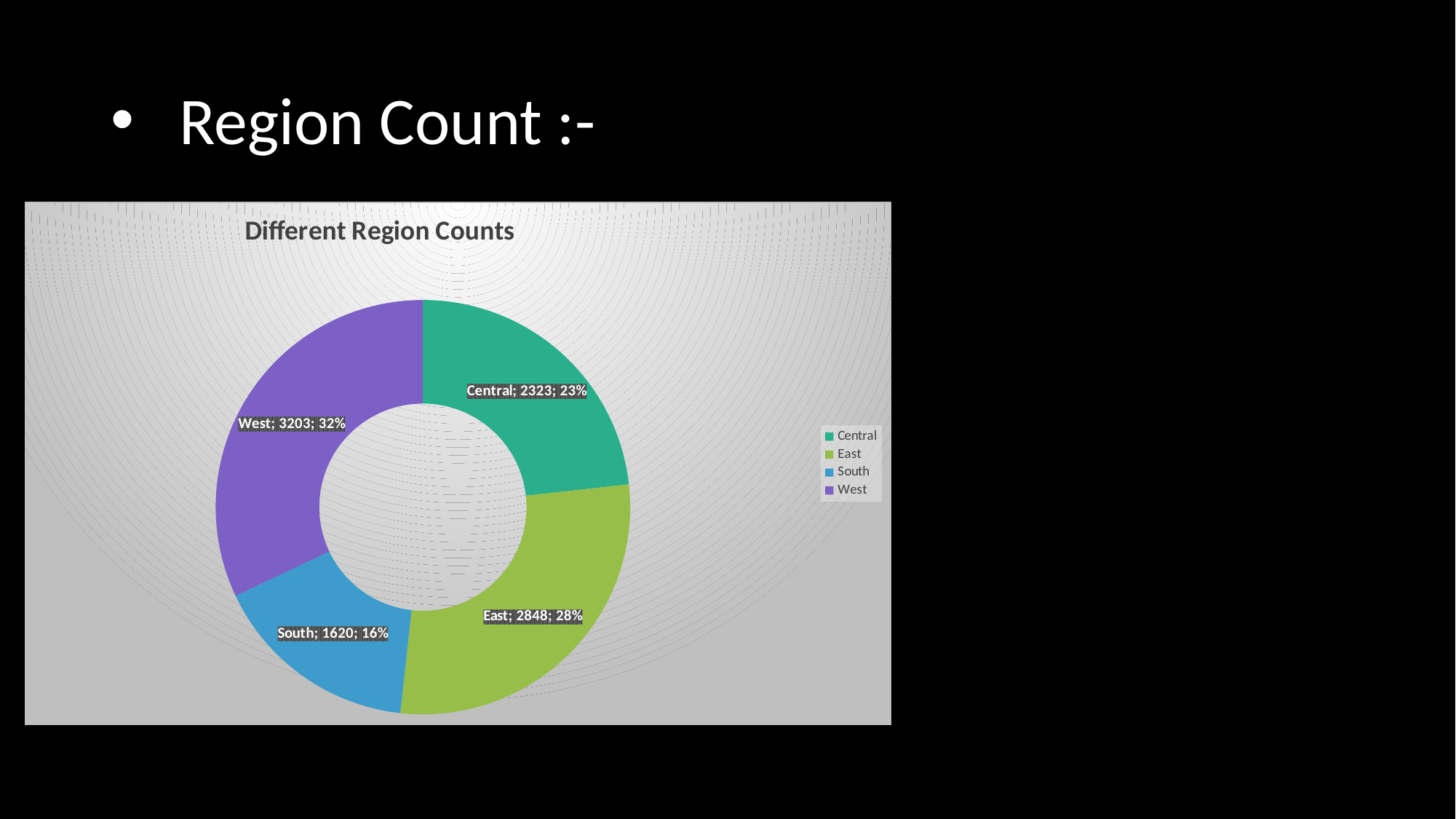

# Region Count :-

### Chart: Different Region Counts

| Category | Total |
|---|---|
| Central | 2323.0 |
| East | 2848.0 |
| South | 1620.0 |
| West | 3203.0 |